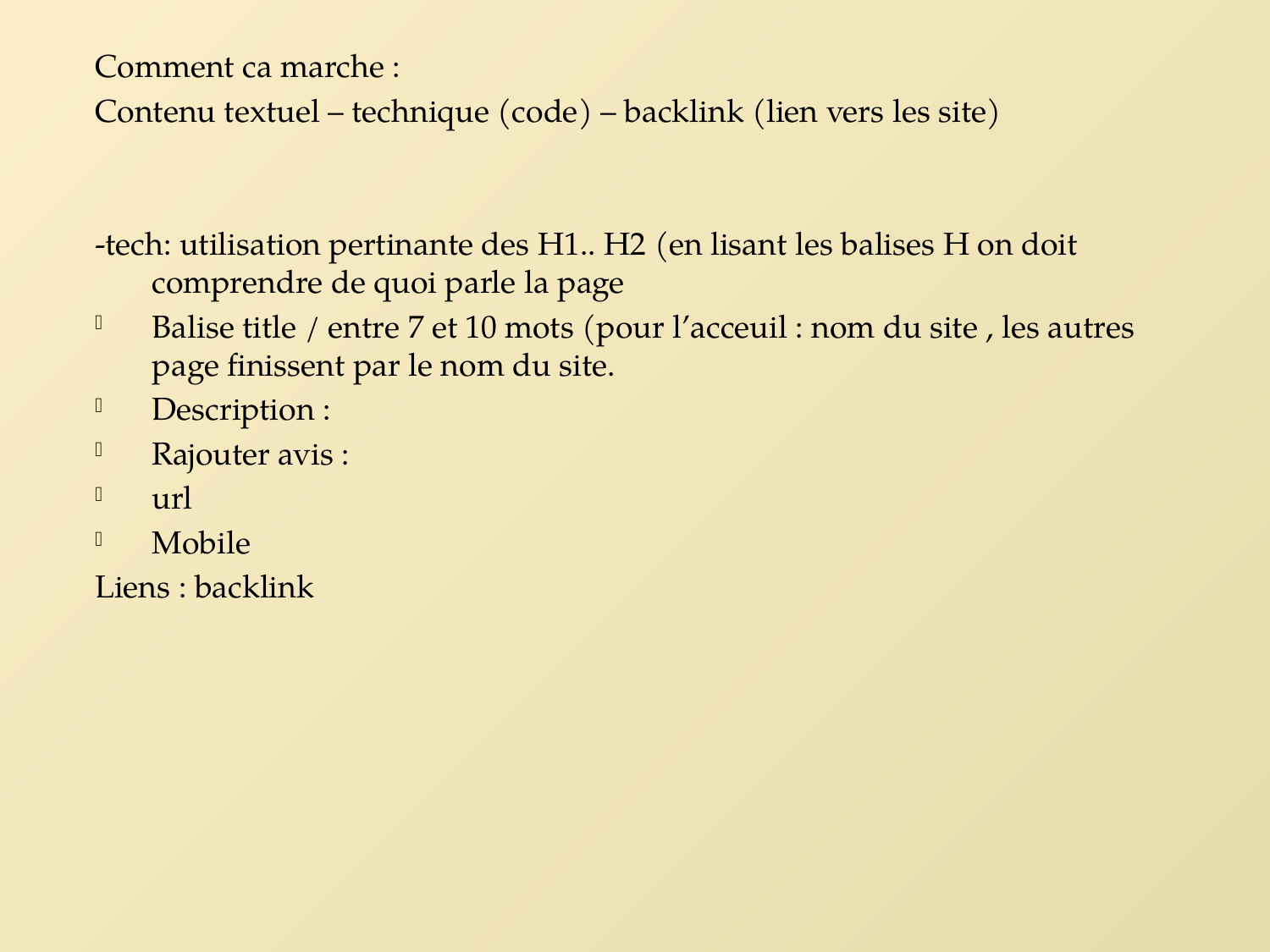

Comment ca marche :
Contenu textuel – technique (code) – backlink (lien vers les site)

-tech: utilisation pertinante des H1.. H2 (en lisant les balises H on doit comprendre de quoi parle la page
Balise title / entre 7 et 10 mots (pour l’acceuil : nom du site , les autres page finissent par le nom du site.
Description :
Rajouter avis :
url
Mobile
Liens : backlink